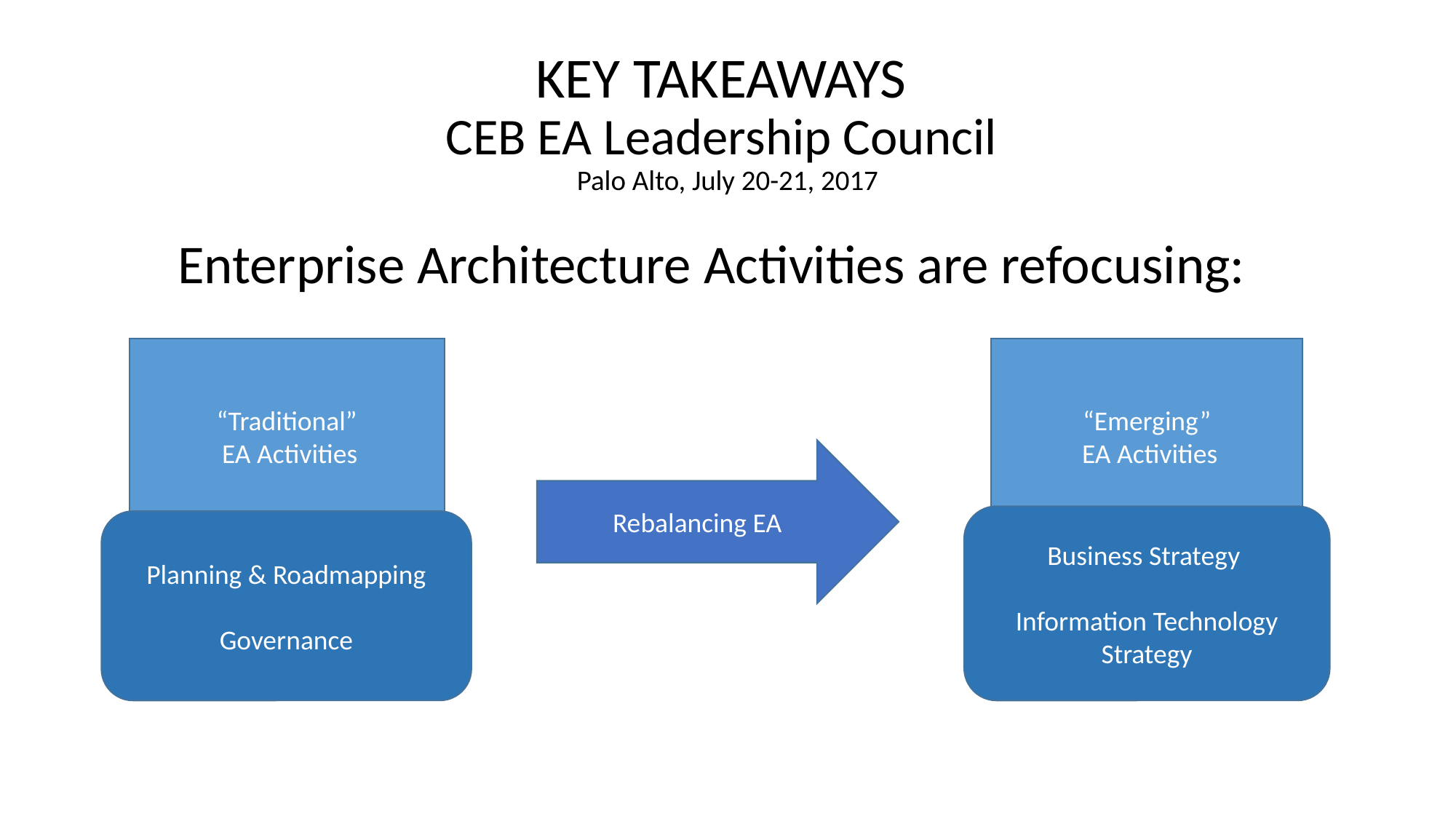

# KEY TAKEAWAYS CEB EA Leadership Council Palo Alto, July 20-21, 2017
Enterprise Architecture Activities are refocusing:

“Traditional”
 EA Activities
“Emerging”
 EA Activities
Rebalancing EA
Business Strategy

Information Technology
Strategy
Planning & Roadmapping

Governance